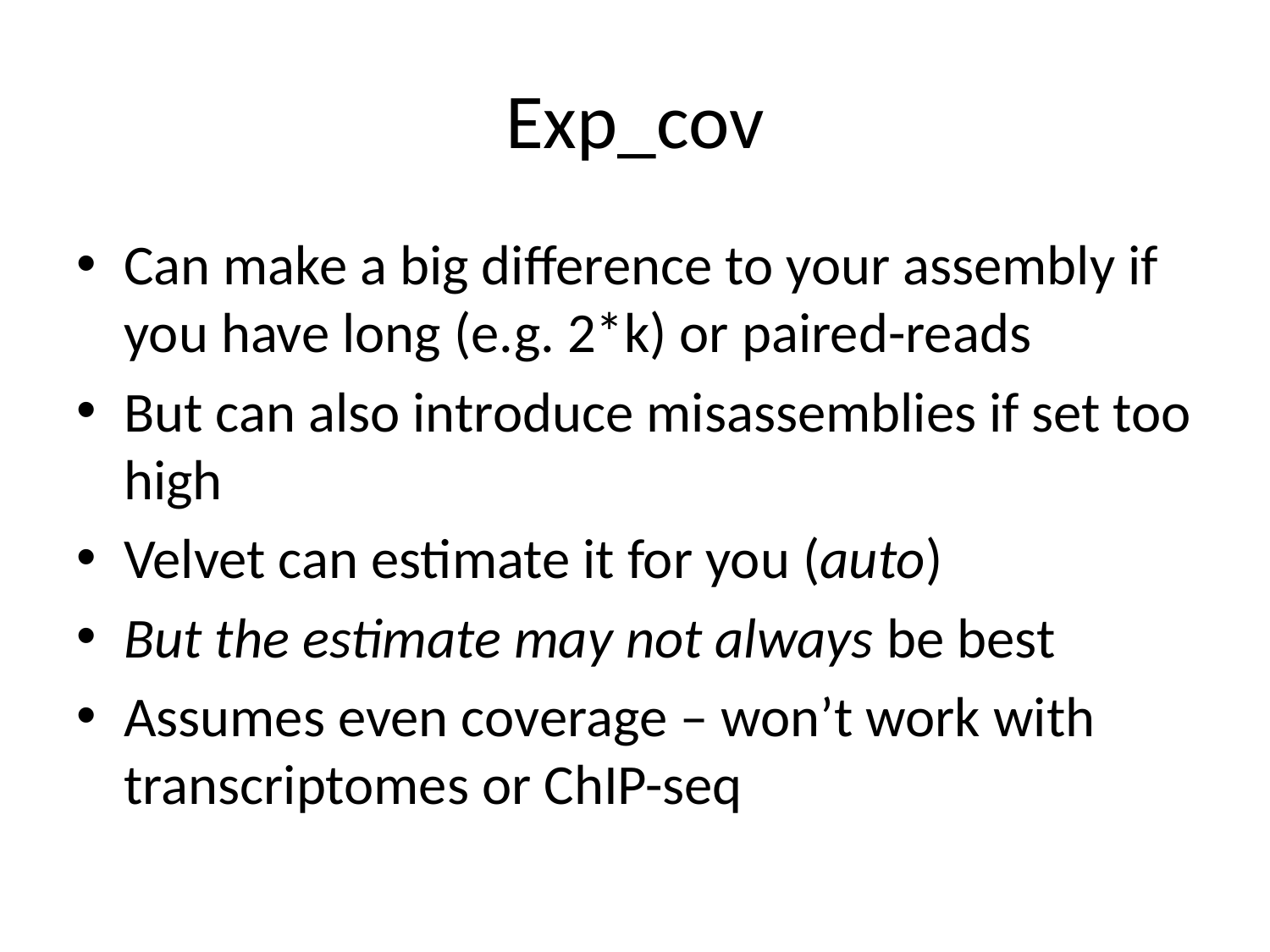

# Exp_cov
Can make a big difference to your assembly if you have long (e.g. 2*k) or paired-reads
But can also introduce misassemblies if set too high
Velvet can estimate it for you (auto)
But the estimate may not always be best
Assumes even coverage – won’t work with transcriptomes or ChIP-seq